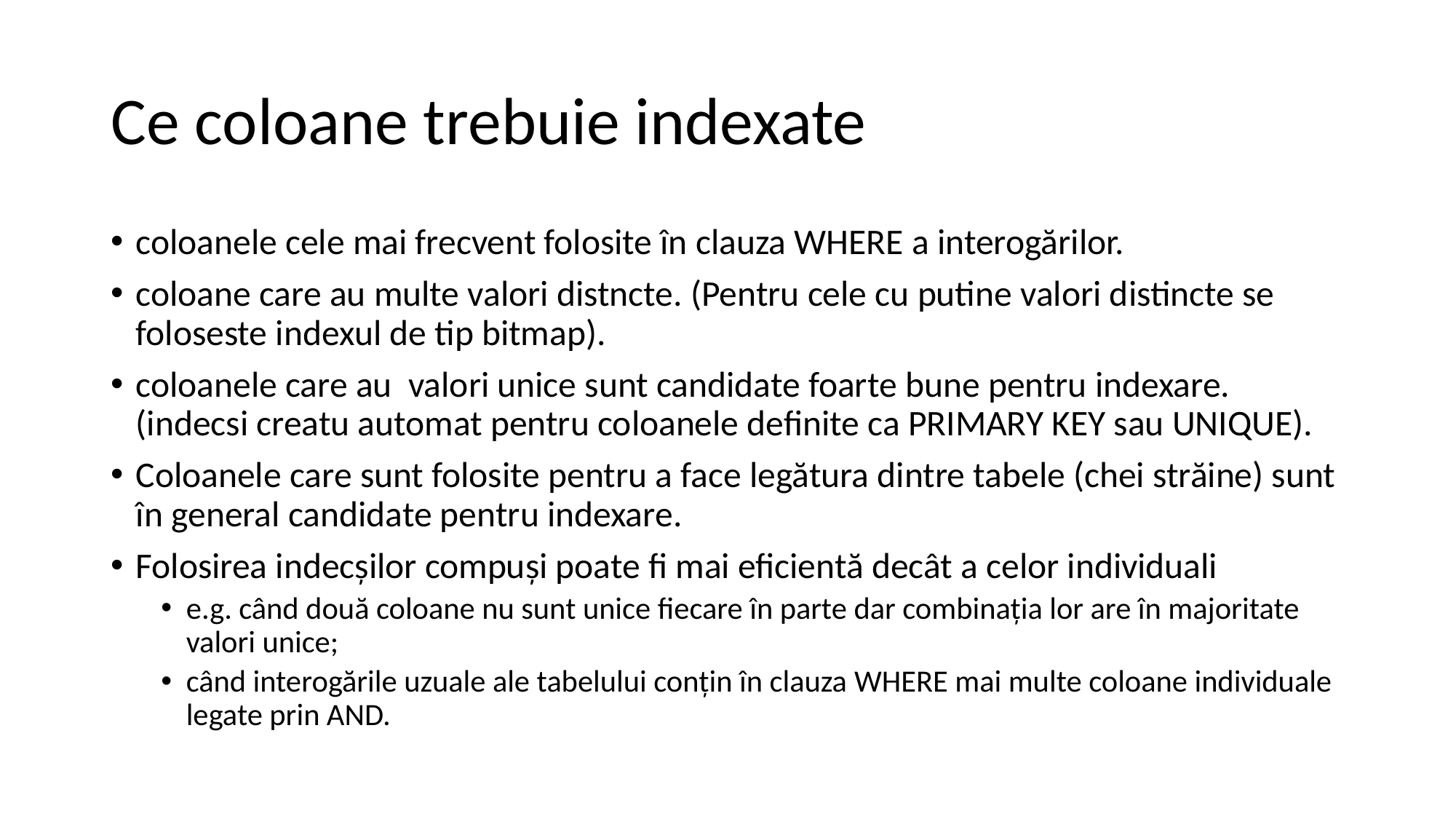

# Ce coloane trebuie indexate
coloanele cele mai frecvent folosite în clauza WHERE a interogărilor.
coloane care au multe valori distncte. (Pentru cele cu putine valori distincte se foloseste indexul de tip bitmap).
coloanele care au  valori unice sunt candidate foarte bune pentru indexare. (indecsi creatu automat pentru coloanele definite ca primary key sau unique).
Coloanele care sunt folosite pentru a face legătura dintre tabele (chei străine) sunt în general candidate pentru indexare.
Folosirea indecşilor compuşi poate fi mai eficientă decât a celor individuali
e.g. când două coloane nu sunt unice fiecare în parte dar combinaţia lor are în majoritate valori unice;
când interogările uzuale ale tabelului conţin în clauza where mai multe coloane individuale legate prin AND.